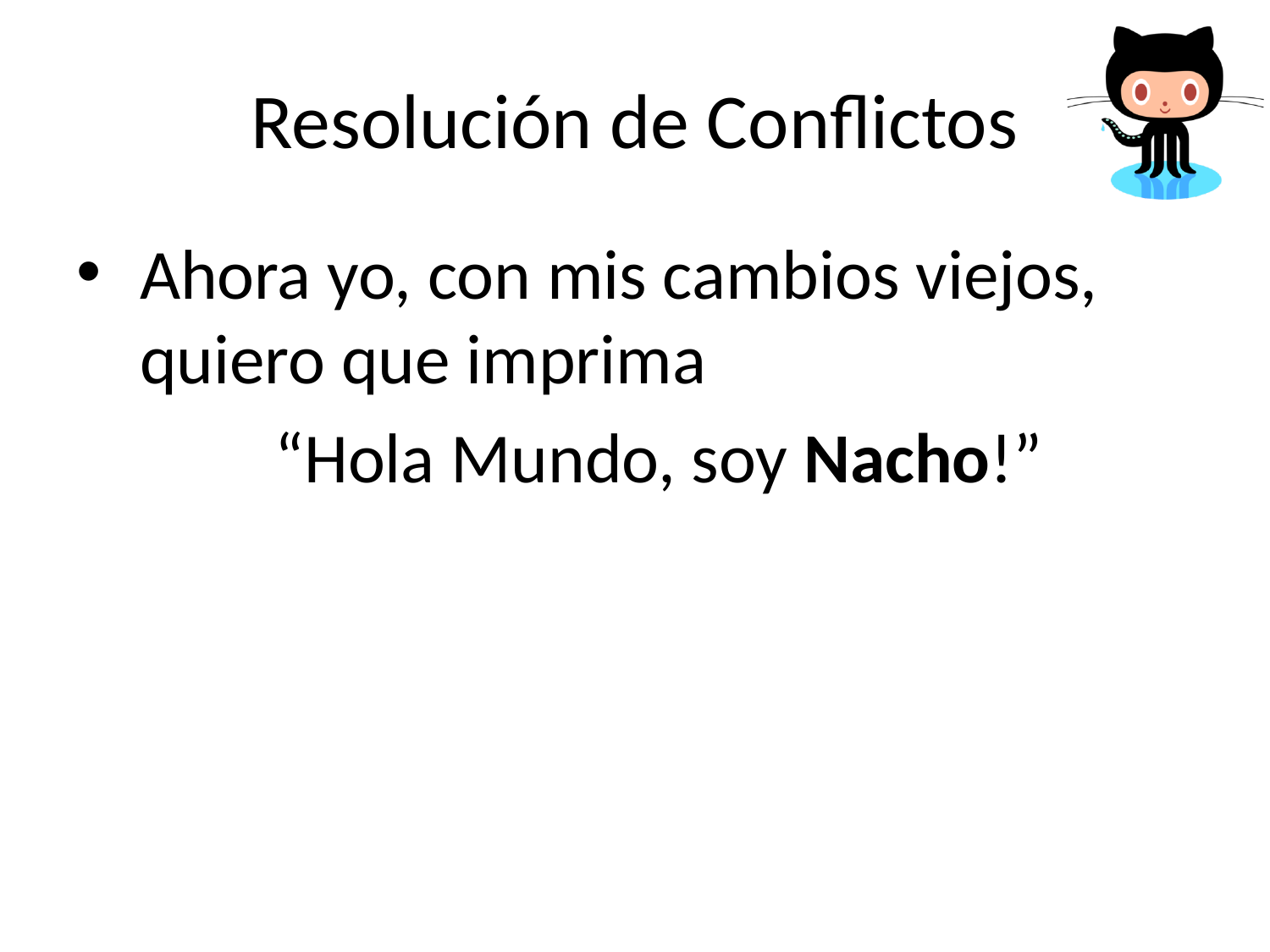

# Resolución de Conflictos
Ahora yo, con mis cambios viejos, quiero que imprima
   “Hola Mundo, soy Nacho!”